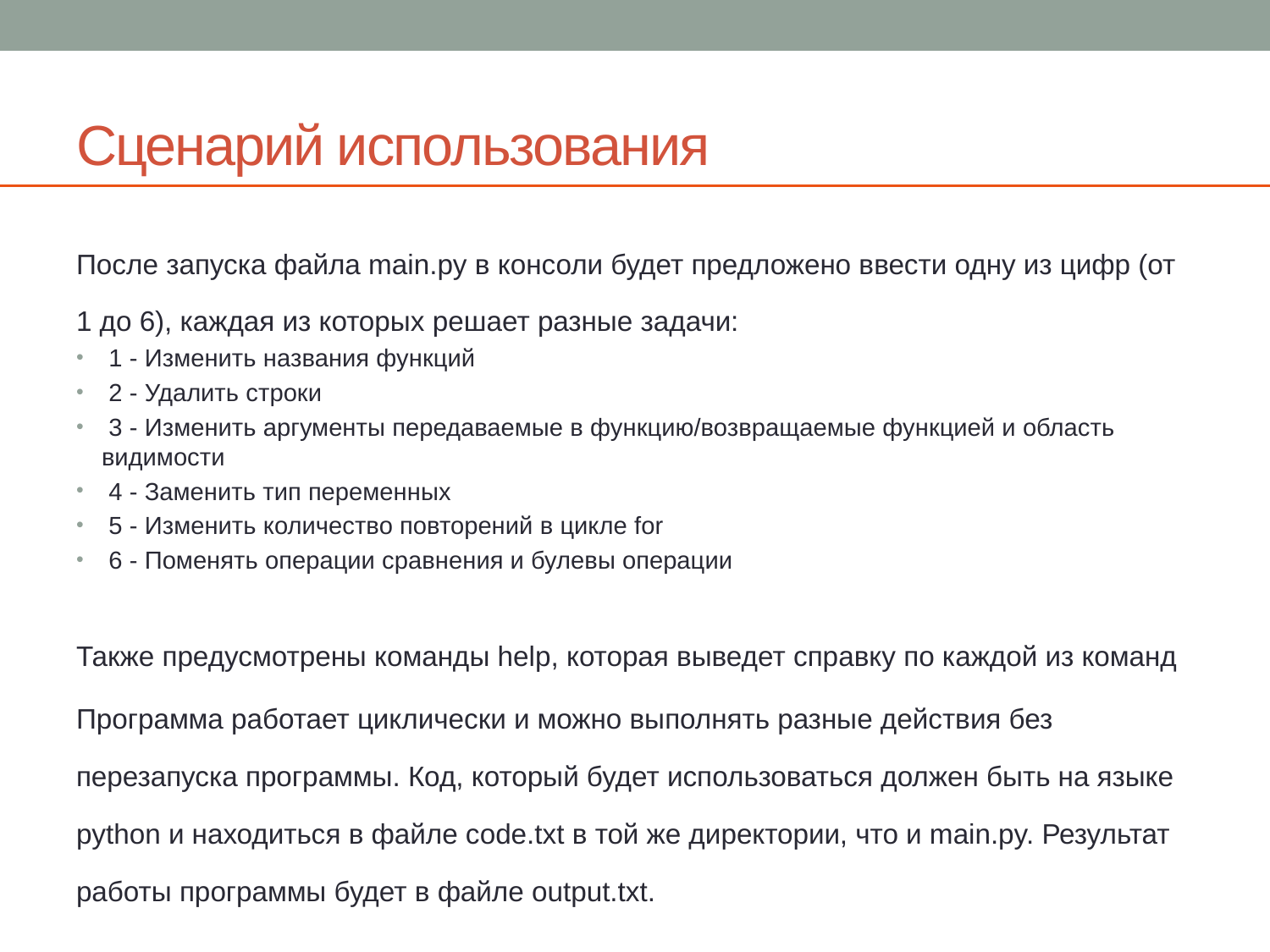

# Сценарий использования
После запуска файла main.py в консоли будет предложено ввести одну из цифр (от 1 до 6), каждая из которых решает разные задачи:
 1 - Изменить названия функций
 2 - Удалить строки
 3 - Изменить аргументы передаваемые в функцию/возвращаемые функцией и область видимости
 4 - Заменить тип переменных
 5 - Изменить количество повторений в цикле for
 6 - Поменять операции сравнения и булевы операции

Также предусмотрены команды help, которая выведет справку по каждой из команд
Программа работает циклически и можно выполнять разные действия без перезапуска программы. Код, который будет использоваться должен быть на языке python и находиться в файле code.txt в той же директории, что и main.py. Результат работы программы будет в файле output.txt.